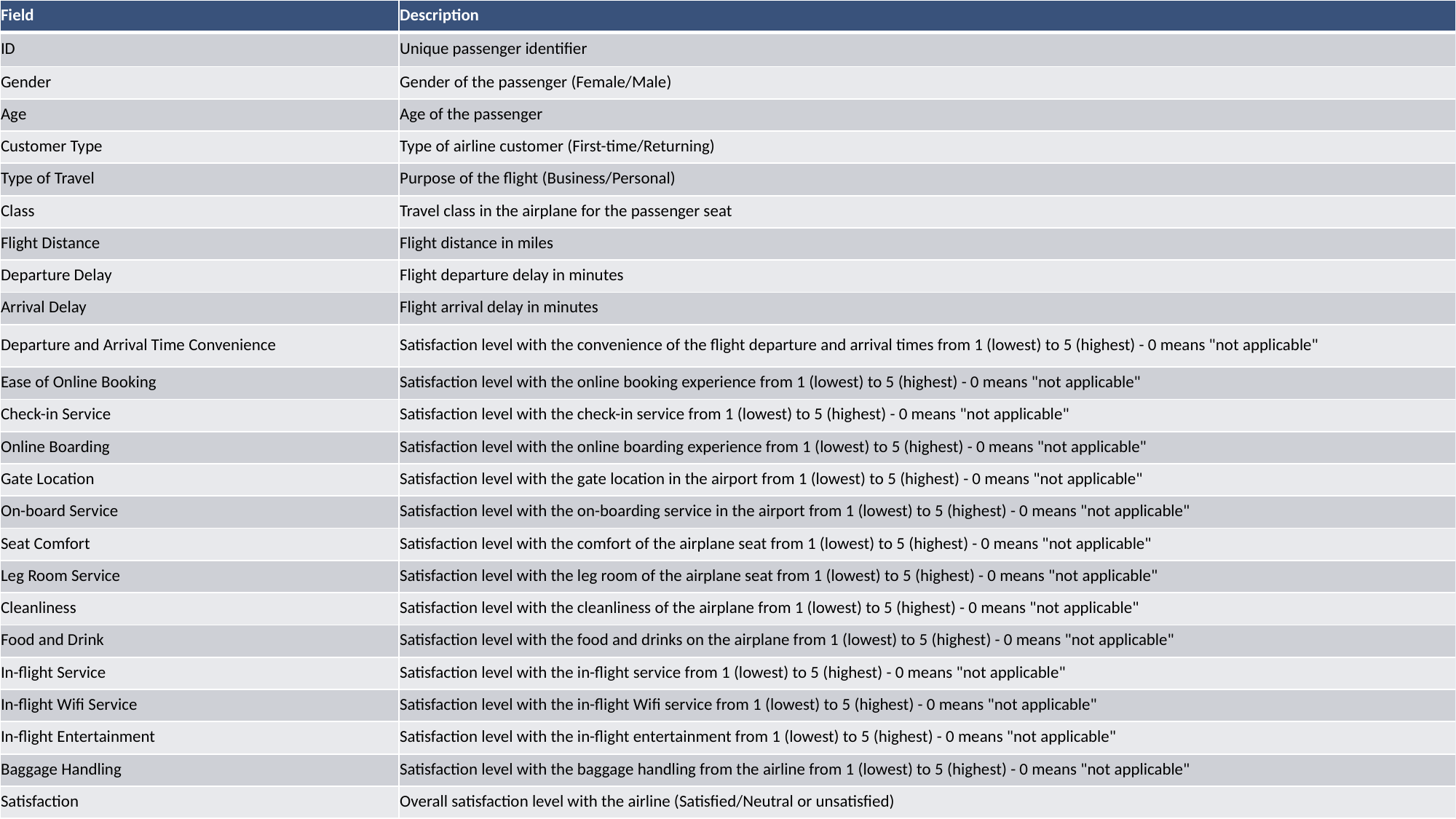

| Field | Description |
| --- | --- |
| ID | Unique passenger identifier |
| Gender | Gender of the passenger (Female/Male) |
| Age | Age of the passenger |
| Customer Type | Type of airline customer (First-time/Returning) |
| Type of Travel | Purpose of the flight (Business/Personal) |
| Class | Travel class in the airplane for the passenger seat |
| Flight Distance | Flight distance in miles |
| Departure Delay | Flight departure delay in minutes |
| Arrival Delay | Flight arrival delay in minutes |
| Departure and Arrival Time Convenience | Satisfaction level with the convenience of the flight departure and arrival times from 1 (lowest) to 5 (highest) - 0 means "not applicable" |
| Ease of Online Booking | Satisfaction level with the online booking experience from 1 (lowest) to 5 (highest) - 0 means "not applicable" |
| Check-in Service | Satisfaction level with the check-in service from 1 (lowest) to 5 (highest) - 0 means "not applicable" |
| Online Boarding | Satisfaction level with the online boarding experience from 1 (lowest) to 5 (highest) - 0 means "not applicable" |
| Gate Location | Satisfaction level with the gate location in the airport from 1 (lowest) to 5 (highest) - 0 means "not applicable" |
| On-board Service | Satisfaction level with the on-boarding service in the airport from 1 (lowest) to 5 (highest) - 0 means "not applicable" |
| Seat Comfort | Satisfaction level with the comfort of the airplane seat from 1 (lowest) to 5 (highest) - 0 means "not applicable" |
| Leg Room Service | Satisfaction level with the leg room of the airplane seat from 1 (lowest) to 5 (highest) - 0 means "not applicable" |
| Cleanliness | Satisfaction level with the cleanliness of the airplane from 1 (lowest) to 5 (highest) - 0 means "not applicable" |
| Food and Drink | Satisfaction level with the food and drinks on the airplane from 1 (lowest) to 5 (highest) - 0 means "not applicable" |
| In-flight Service | Satisfaction level with the in-flight service from 1 (lowest) to 5 (highest) - 0 means "not applicable" |
| In-flight Wifi Service | Satisfaction level with the in-flight Wifi service from 1 (lowest) to 5 (highest) - 0 means "not applicable" |
| In-flight Entertainment | Satisfaction level with the in-flight entertainment from 1 (lowest) to 5 (highest) - 0 means "not applicable" |
| Baggage Handling | Satisfaction level with the baggage handling from the airline from 1 (lowest) to 5 (highest) - 0 means "not applicable" |
| Satisfaction | Overall satisfaction level with the airline (Satisfied/Neutral or unsatisfied) |
#